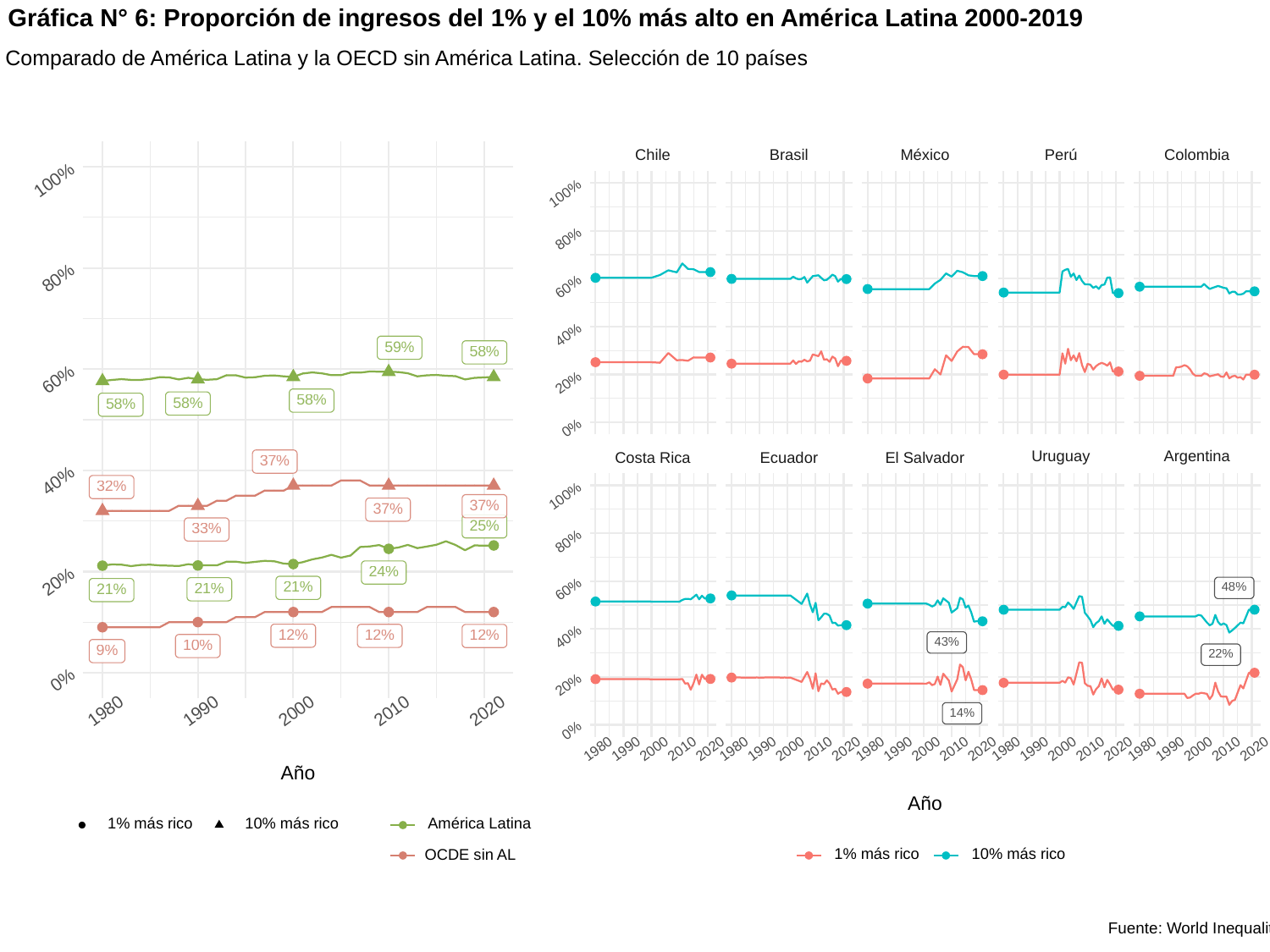

Gráfica N° 6: Proporción de ingresos del 1% y el 10% más alto en América Latina 2000-2019
Comparado de América Latina y la OECD sin América Latina. Selección de 10 países

México
Perú
Chile
Brasil
Colombia

100%

100%

80%

80%

60%

40%

59%

58%

60%

20%

58%
58%

58%

0%
Argentina
Uruguay

Costa Rica
Ecuador
El Salvador
37%

40%

32%

100%

37%

37%

25%

33%

80%

24%

20%

21%
48%
21%
21%
60%

12%
12%
12%

40%

43%

10%

9%
22%

0%

20%

1980
1990
2000
2010
2020
14%

0%
1980
1990
2000
2010
2020
1980
1990
2000
2010
2020
1980
1990
2000
2010
2020
1980
1990
2000
2010
2020
1980
1990
2000
2010
2020

Año

Año
1% más rico
10% más rico
América Latina

1% más rico
10% más rico
OCDE sin AL

Fuente: World Inequality Database